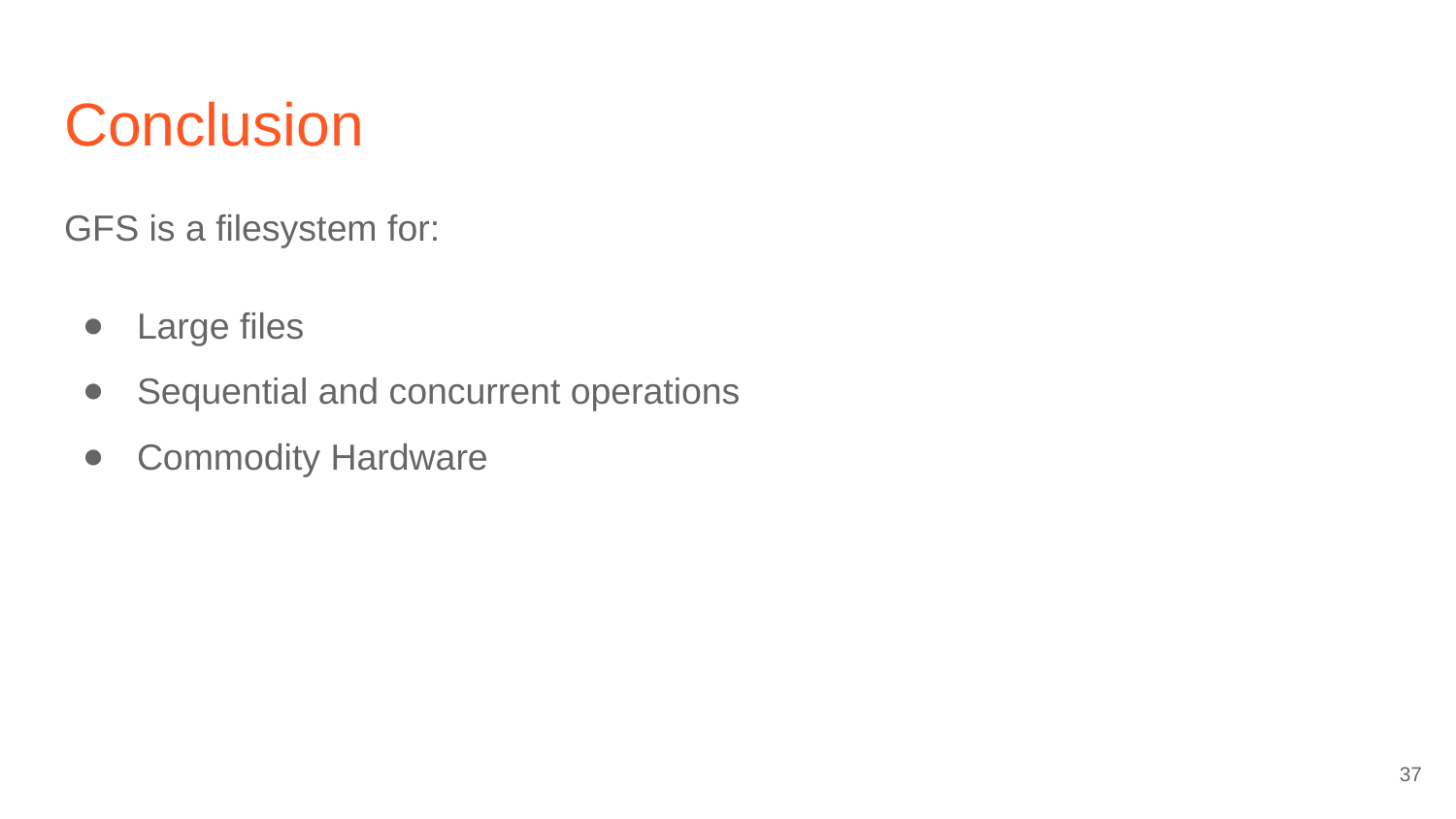

# Conclusion
GFS is a filesystem for:
Large files
Sequential and concurrent operations
Commodity Hardware
37